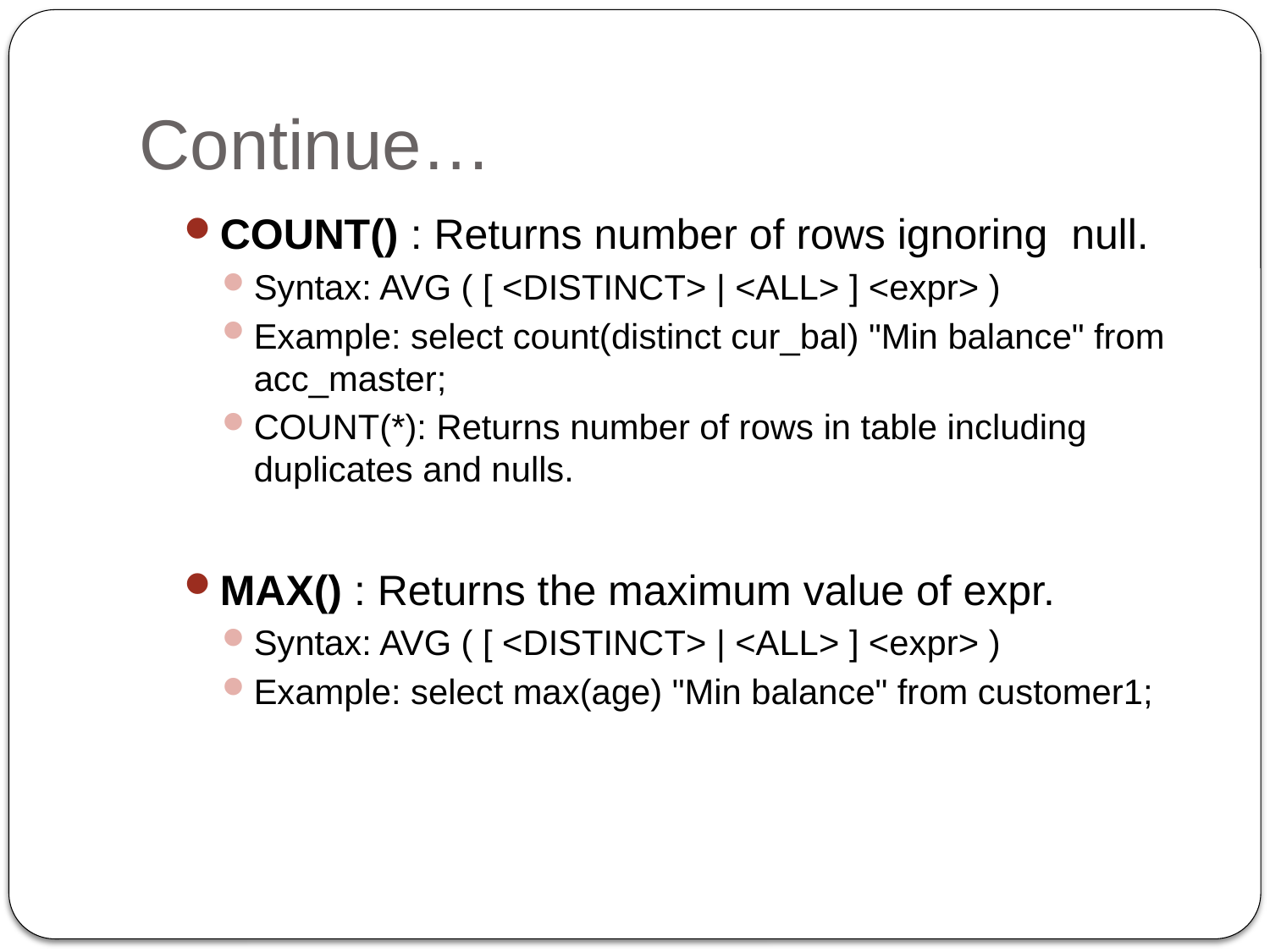

# Continue…
COUNT() : Returns number of rows ignoring  null.
Syntax: AVG ( [ <DISTINCT> | <ALL> ] <expr> )
Example: select count(distinct cur_bal) "Min balance" from acc_master;
COUNT(*): Returns number of rows in table including duplicates and nulls.

MAX() : Returns the maximum value of expr.
Syntax: AVG ( [ <DISTINCT> | <ALL> ] <expr> )
Example: select max(age) "Min balance" from customer1;